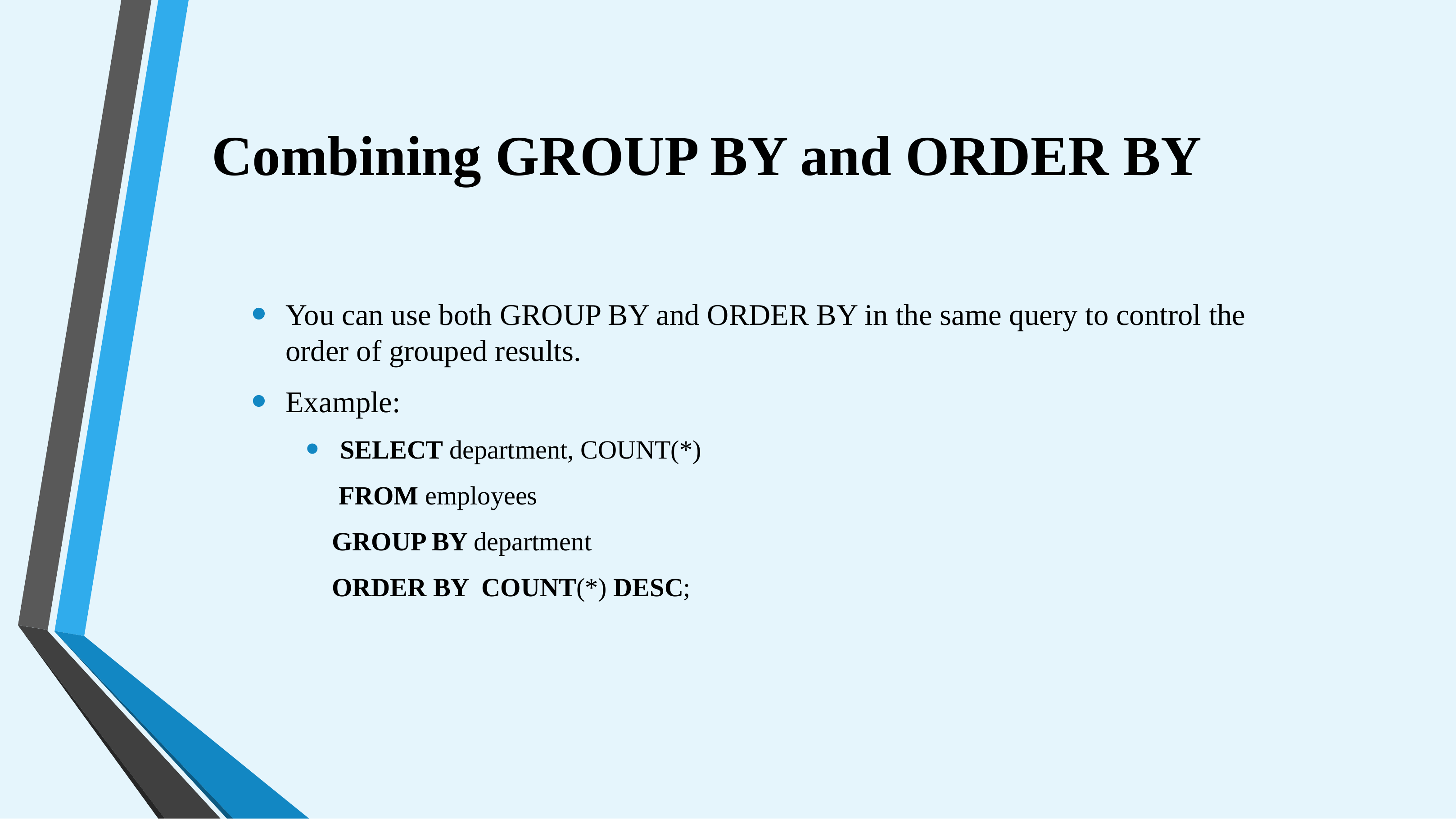

# Combining GROUP BY and ORDER BY
You can use both GROUP BY and ORDER BY in the same query to control the order of grouped results.
Example:
SELECT department, COUNT(*)
     FROM employees
    GROUP BY department
    ORDER BY  COUNT(*) DESC;